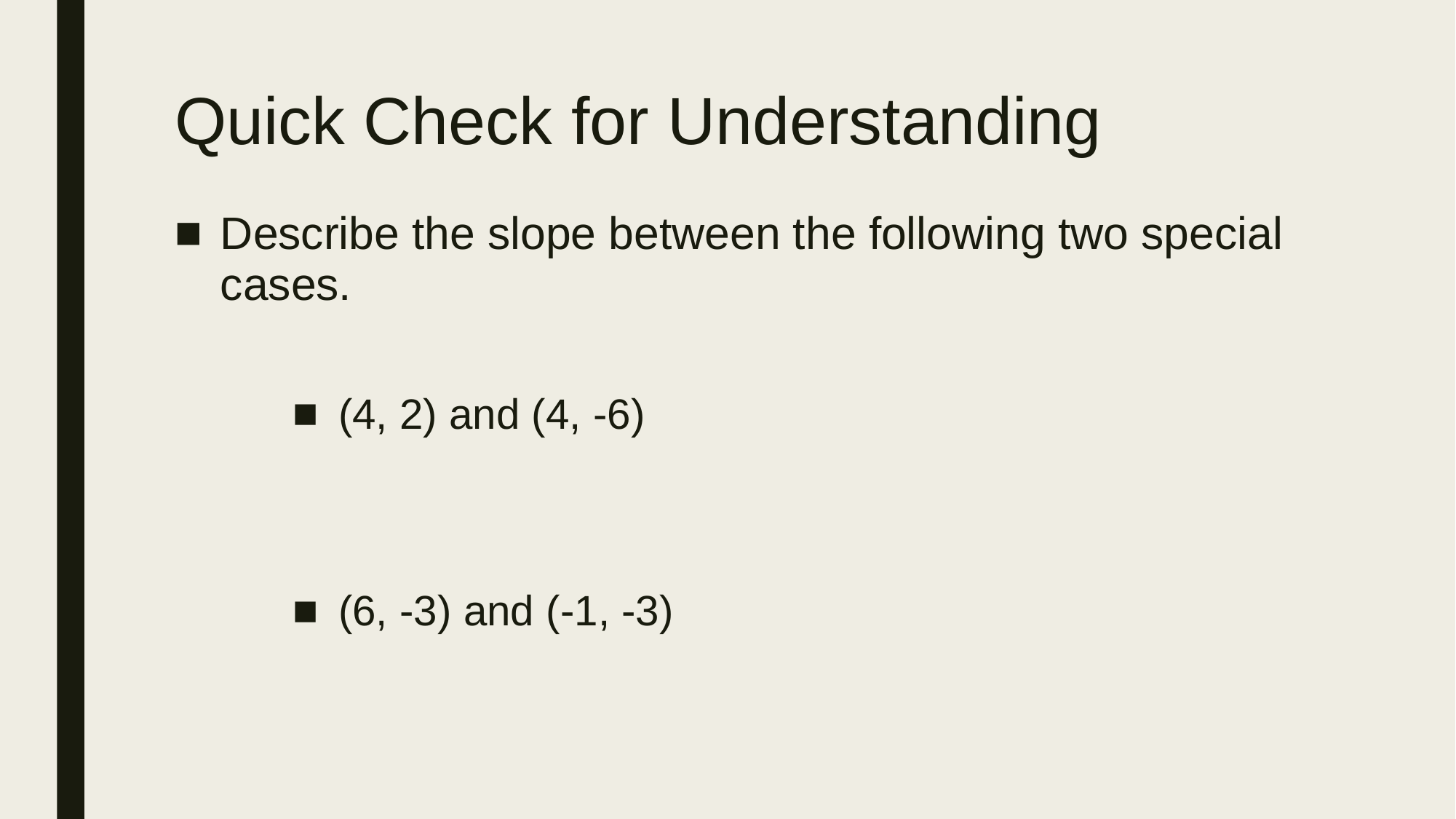

# Quick Check for Understanding
Describe the slope between the following two special cases.

(4, 2) and (4, -6)

(6, -3) and (-1, -3)